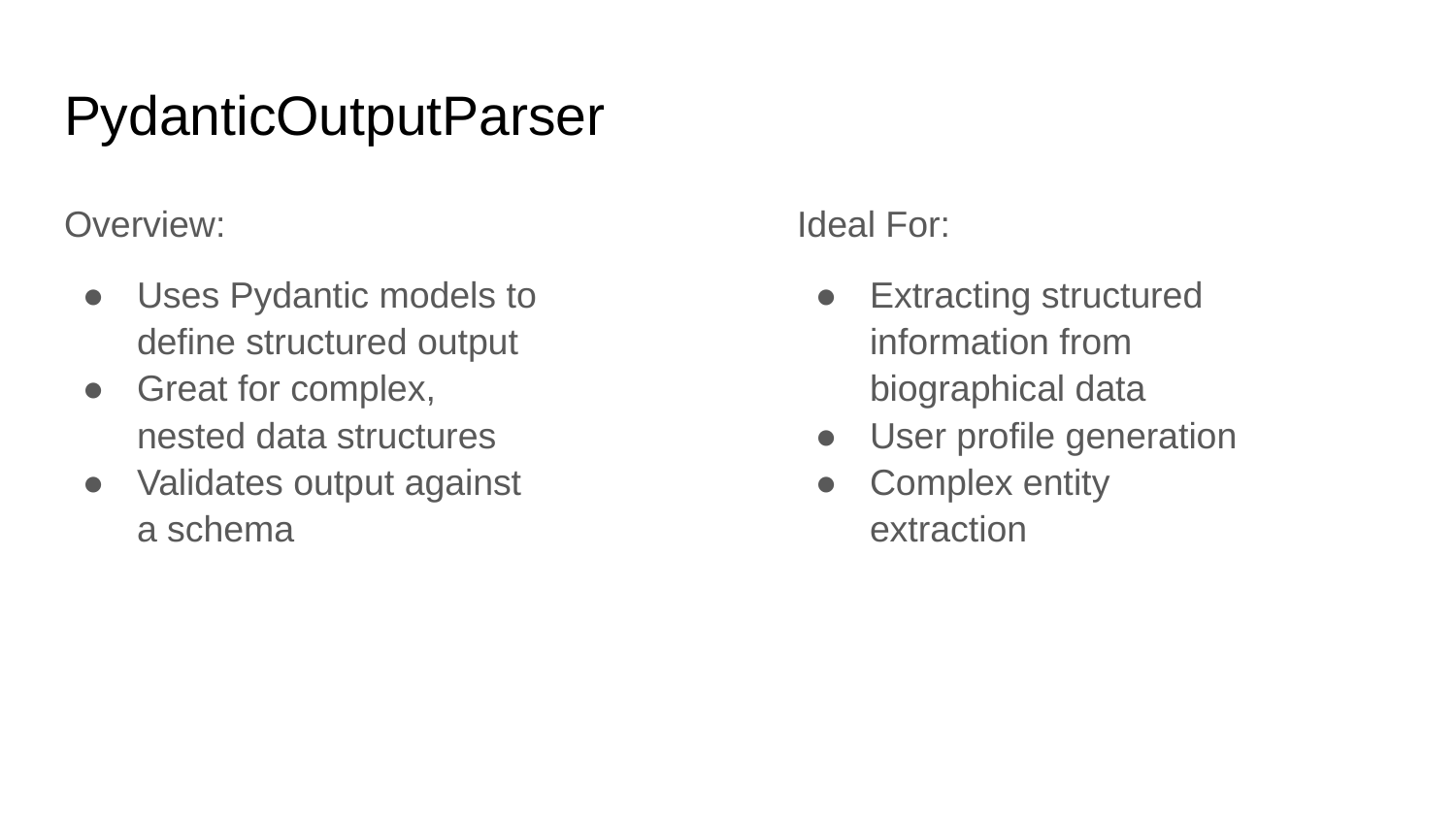

# PydanticOutputParser
Overview:
Uses Pydantic models to define structured output
Great for complex, nested data structures
Validates output against a schema

Ideal For:
Extracting structured information from biographical data
User profile generation
Complex entity extraction